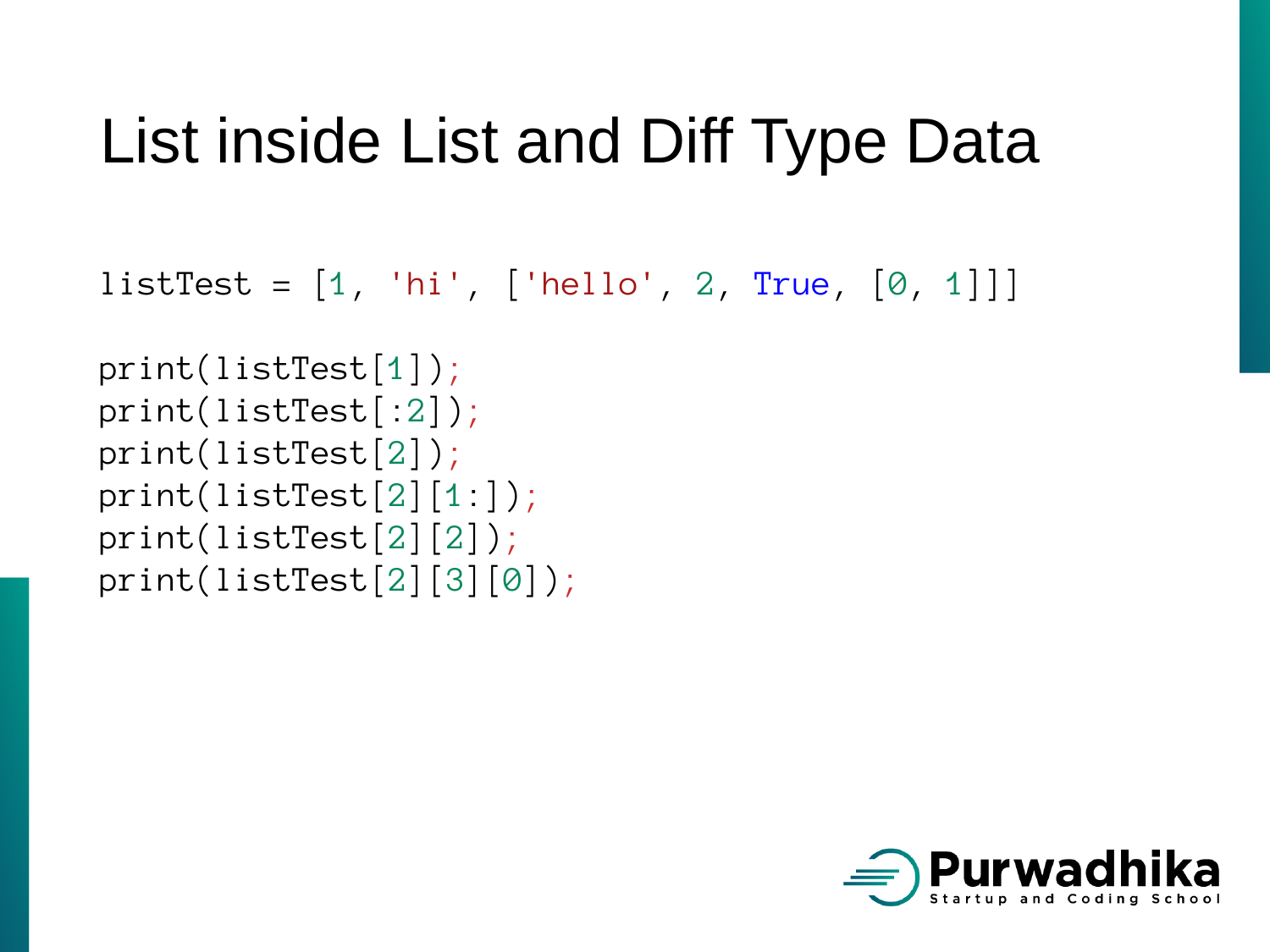

# List inside List and Diff Type Data
listTest = [1, 'hi', ['hello', 2, True, [0, 1]]]
print(listTest[1]);
print(listTest[:2]);
print(listTest[2]);
print(listTest[2][1:]);
print(listTest[2][2]);
print(listTest[2][3][0]);